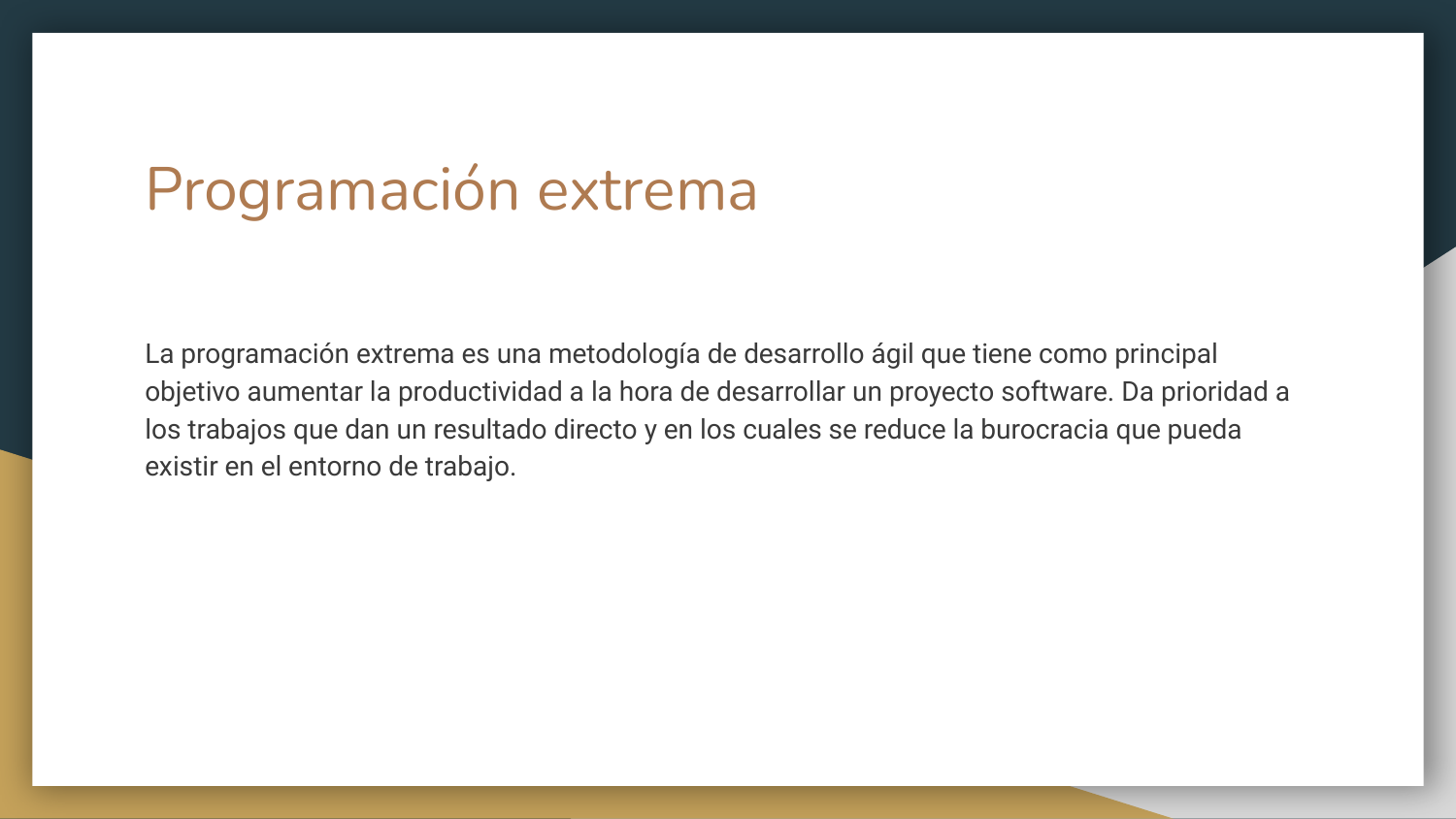

# Programación extrema
La programación extrema es una metodología de desarrollo ágil que tiene como principal objetivo aumentar la productividad a la hora de desarrollar un proyecto software. Da prioridad a los trabajos que dan un resultado directo y en los cuales se reduce la burocracia que pueda existir en el entorno de trabajo.